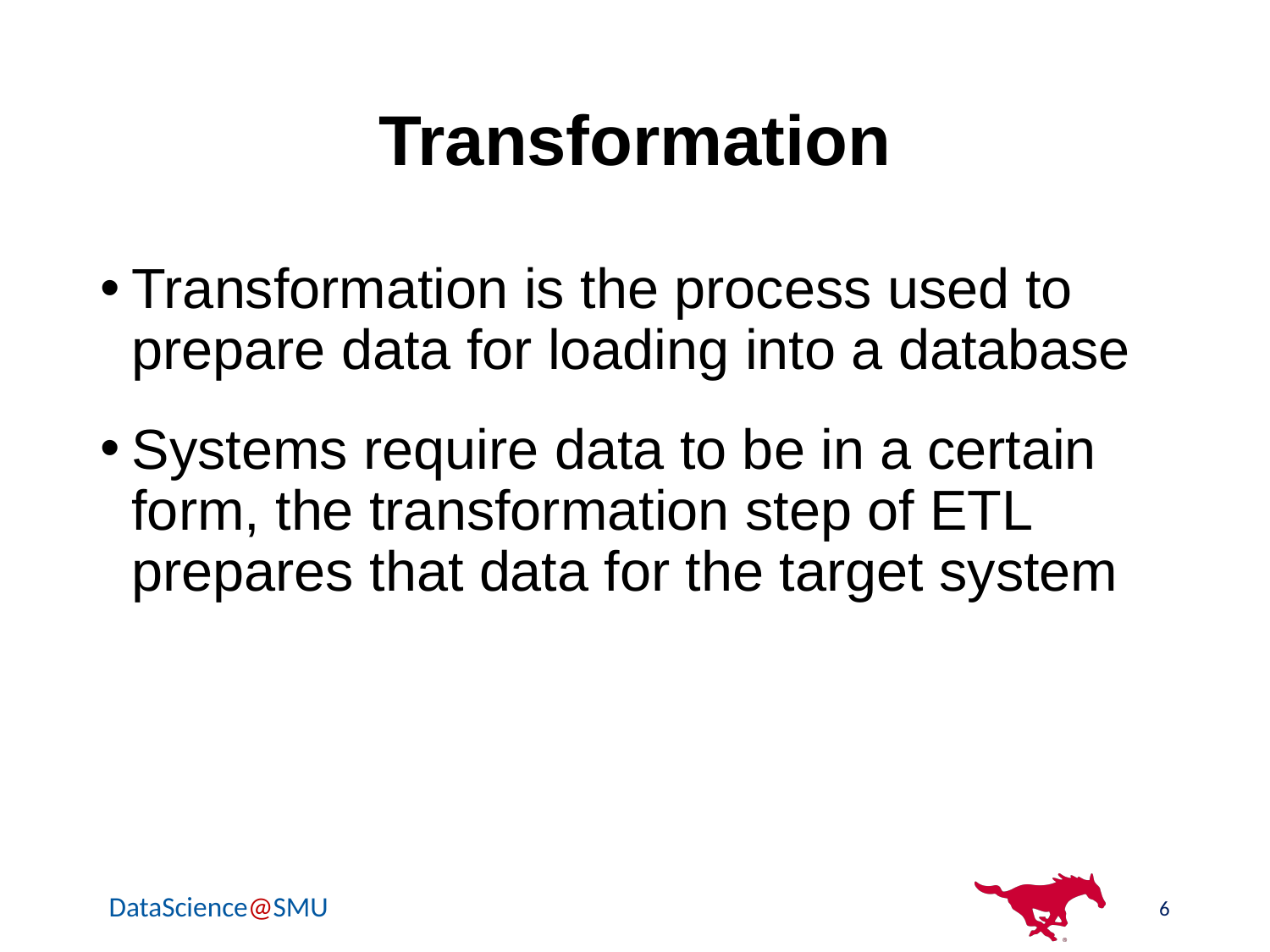

# Transformation
Transformation is the process used to prepare data for loading into a database
Systems require data to be in a certain form, the transformation step of ETL prepares that data for the target system
6